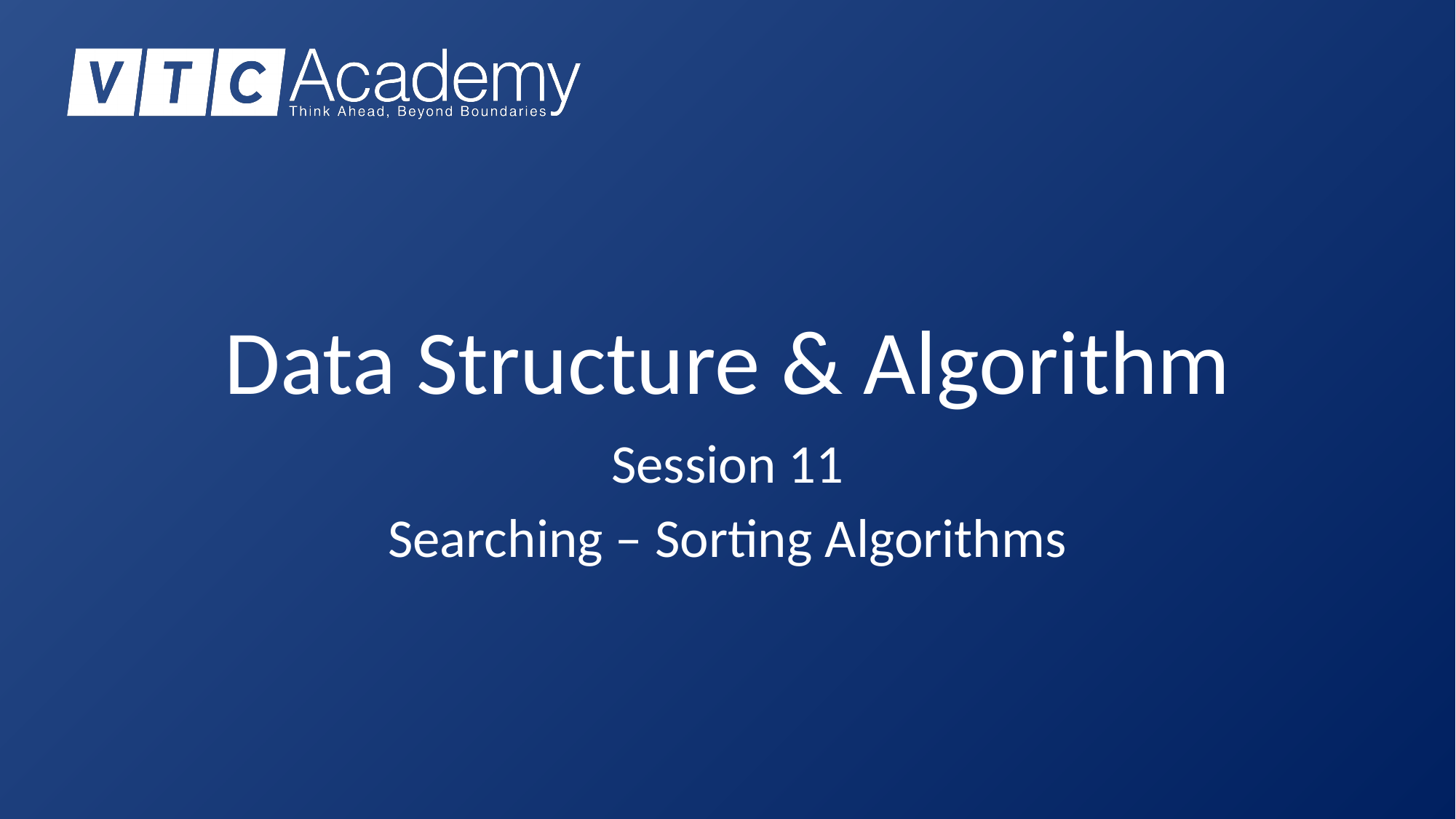

# Data Structure & Algorithm
Session 11
Searching – Sorting Algorithms